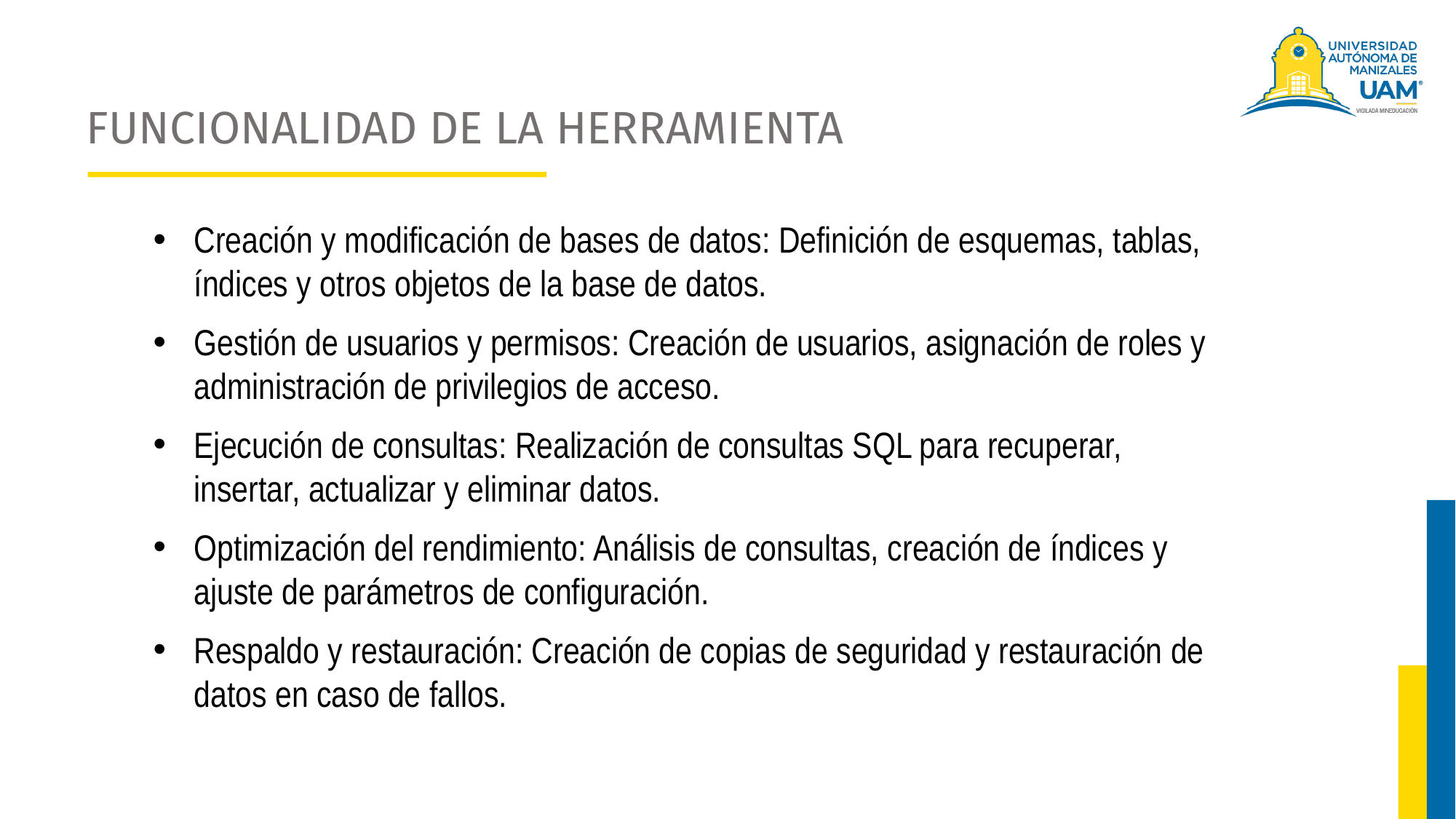

# FUNCIONALIDAD DE LA HERRAMIENTA

Creación y modificación de bases de datos: Definición de esquemas, tablas, índices y otros objetos de la base de datos.
Gestión de usuarios y permisos: Creación de usuarios, asignación de roles y administración de privilegios de acceso.
Ejecución de consultas: Realización de consultas SQL para recuperar, insertar, actualizar y eliminar datos.
Optimización del rendimiento: Análisis de consultas, creación de índices y ajuste de parámetros de configuración.
Respaldo y restauración: Creación de copias de seguridad y restauración de datos en caso de fallos.